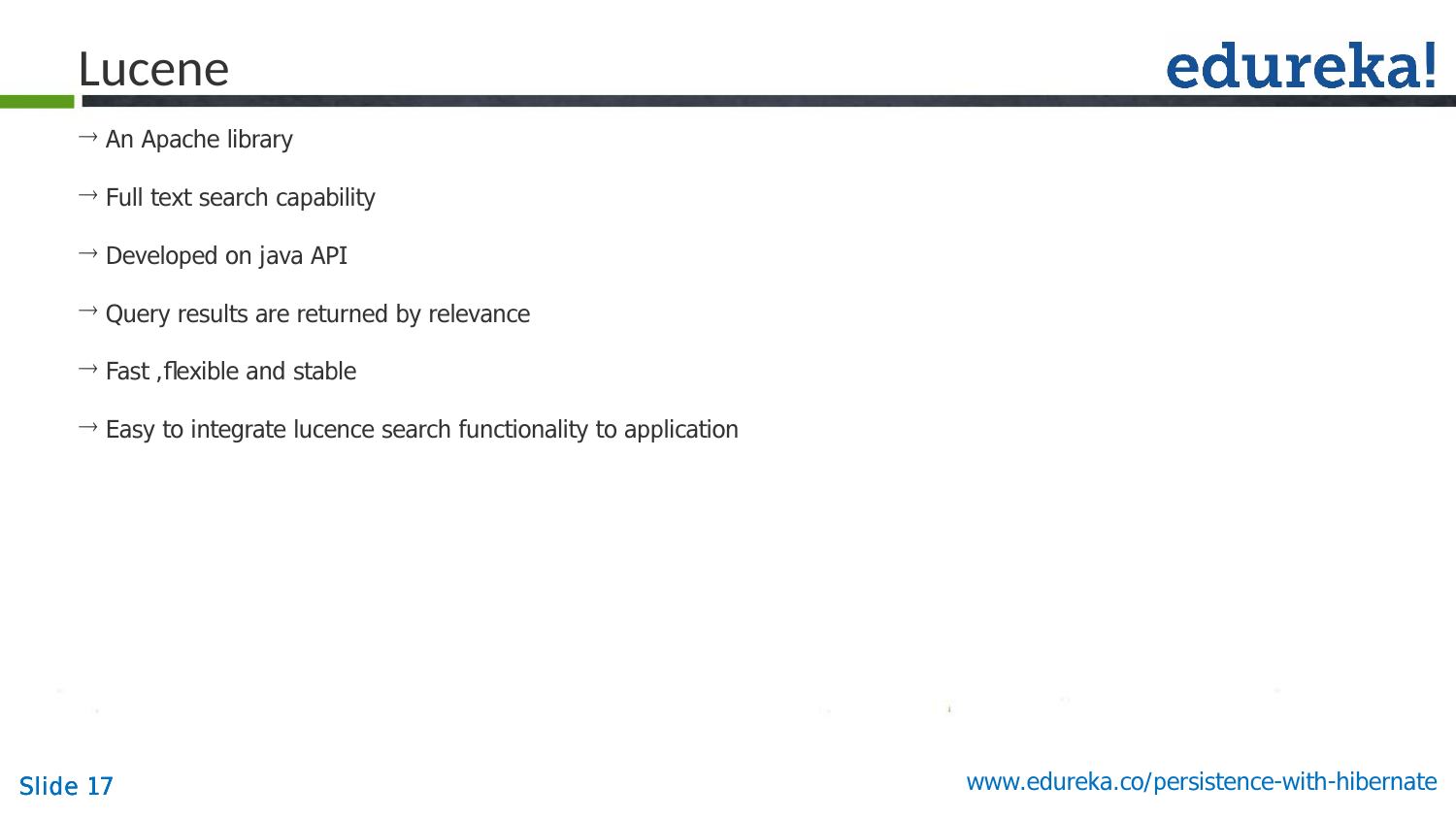

Lucene
An Apache library

Full text search capability

Developed on java API

Query results are returned by relevance

Fast ,flexible and stable

Easy to integrate lucence search functionality to application